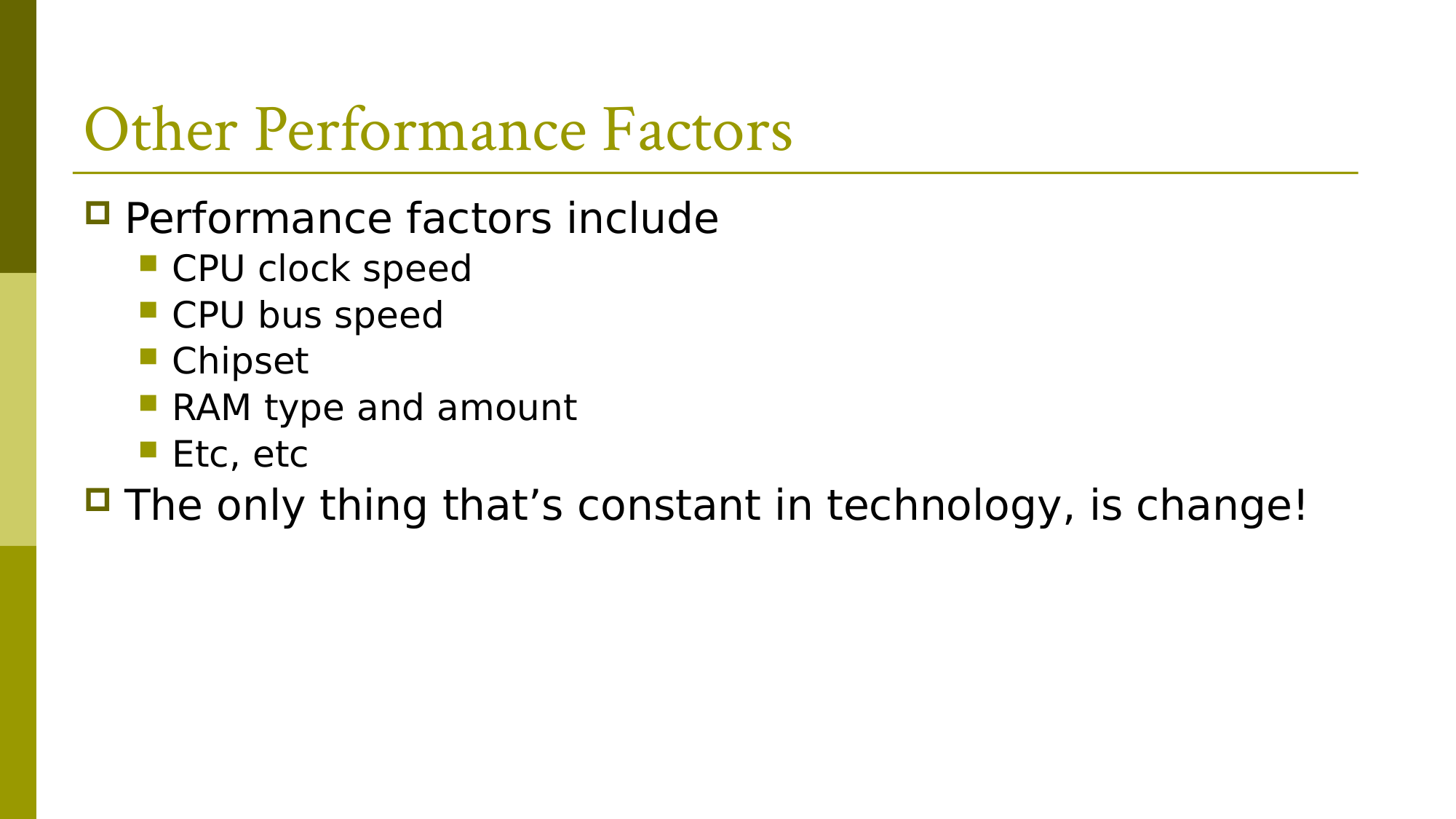

# Other Performance Factors
Performance factors include
CPU clock speed
CPU bus speed
Chipset
RAM type and amount
Etc, etc
The only thing that’s constant in technology, is change!